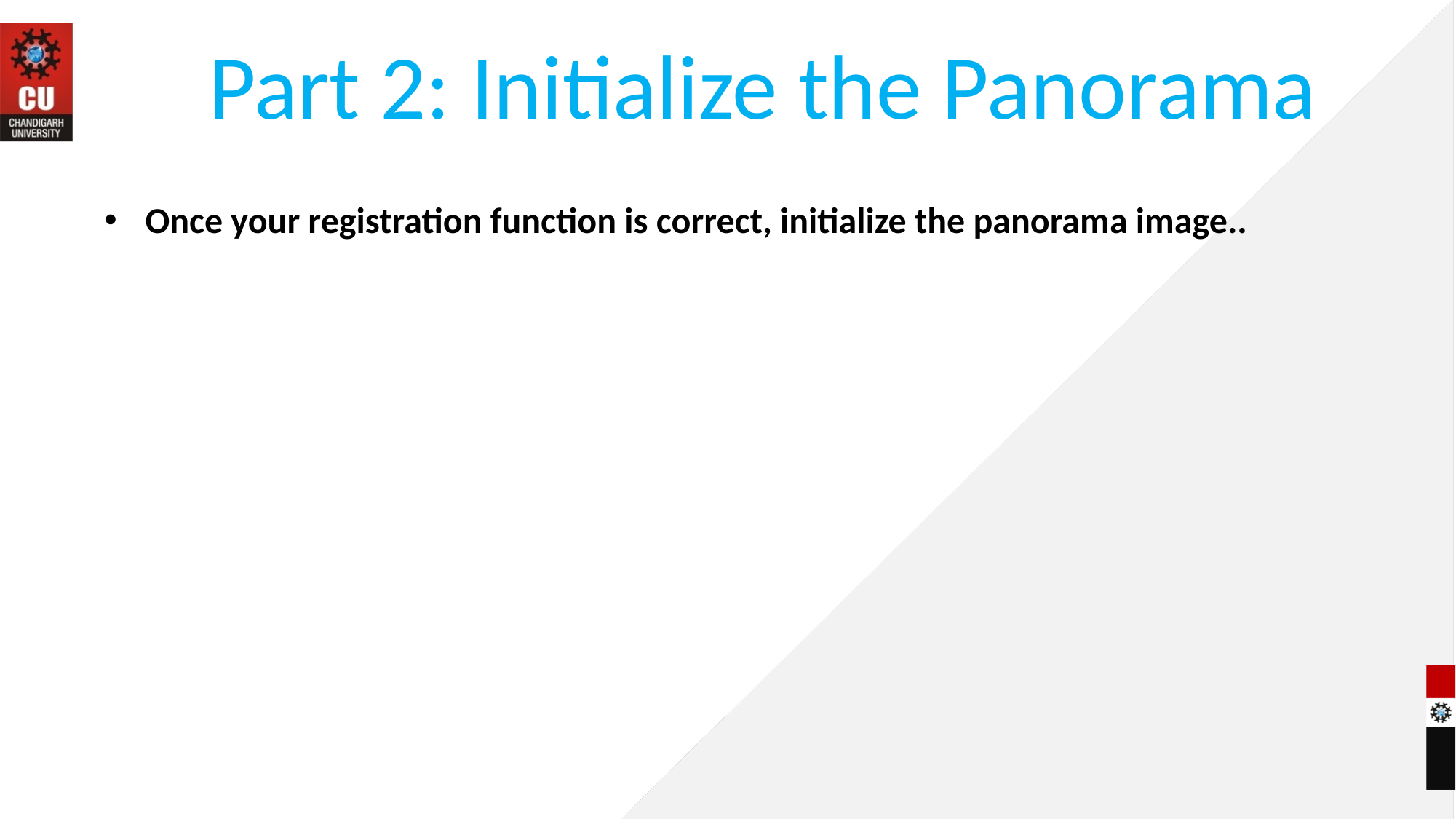

# Part 2: Initialize the Panorama
Once your registration function is correct, initialize the panorama image..